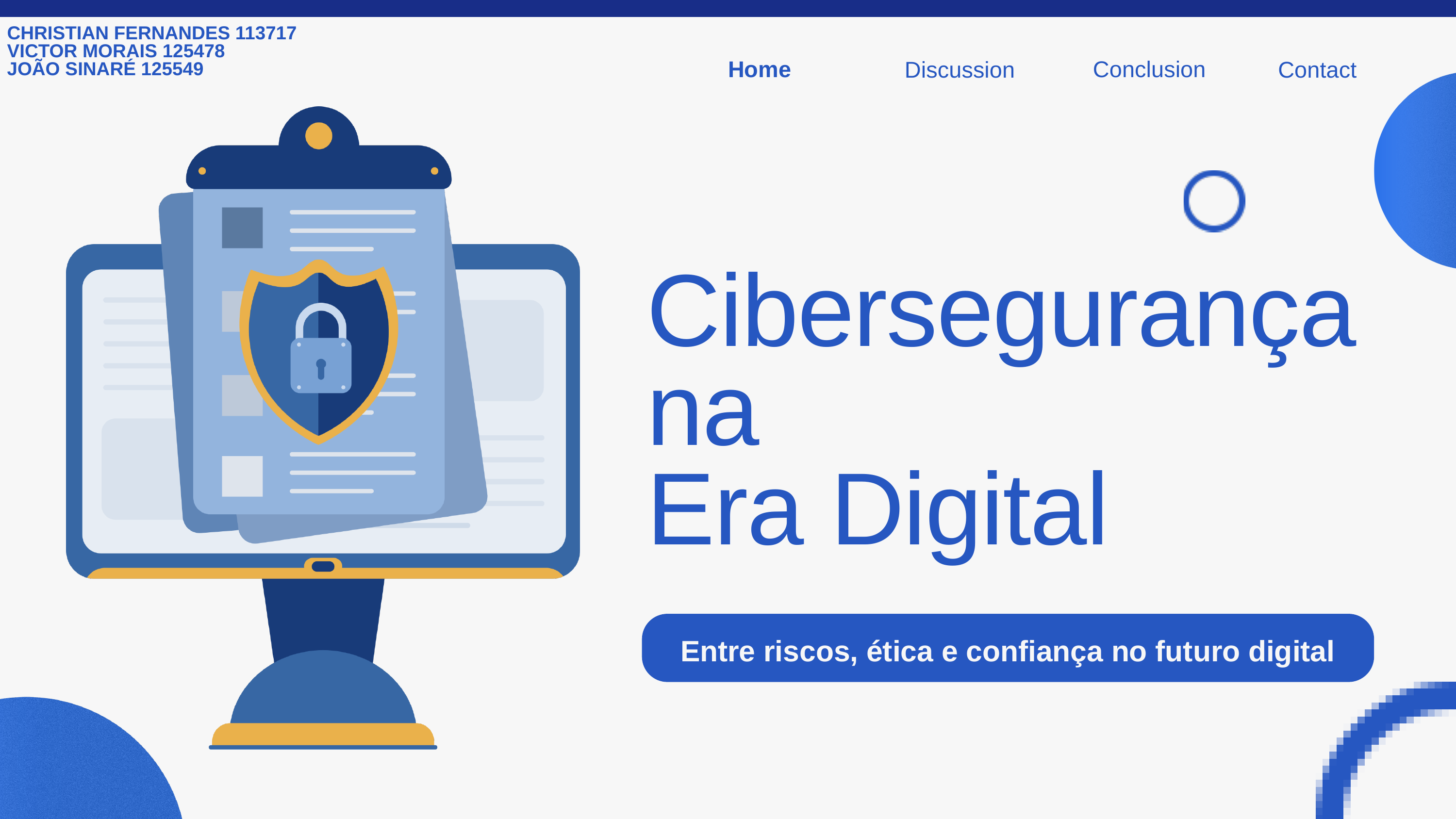

CHRISTIAN FERNANDES 113717
VICTOR MORAIS 125478
JOÃO SINARÉ 125549
Home
Conclusion
Discussion
Contact

Cibersegurança na
Era Digital

Entre riscos, ética e confiança no futuro digital